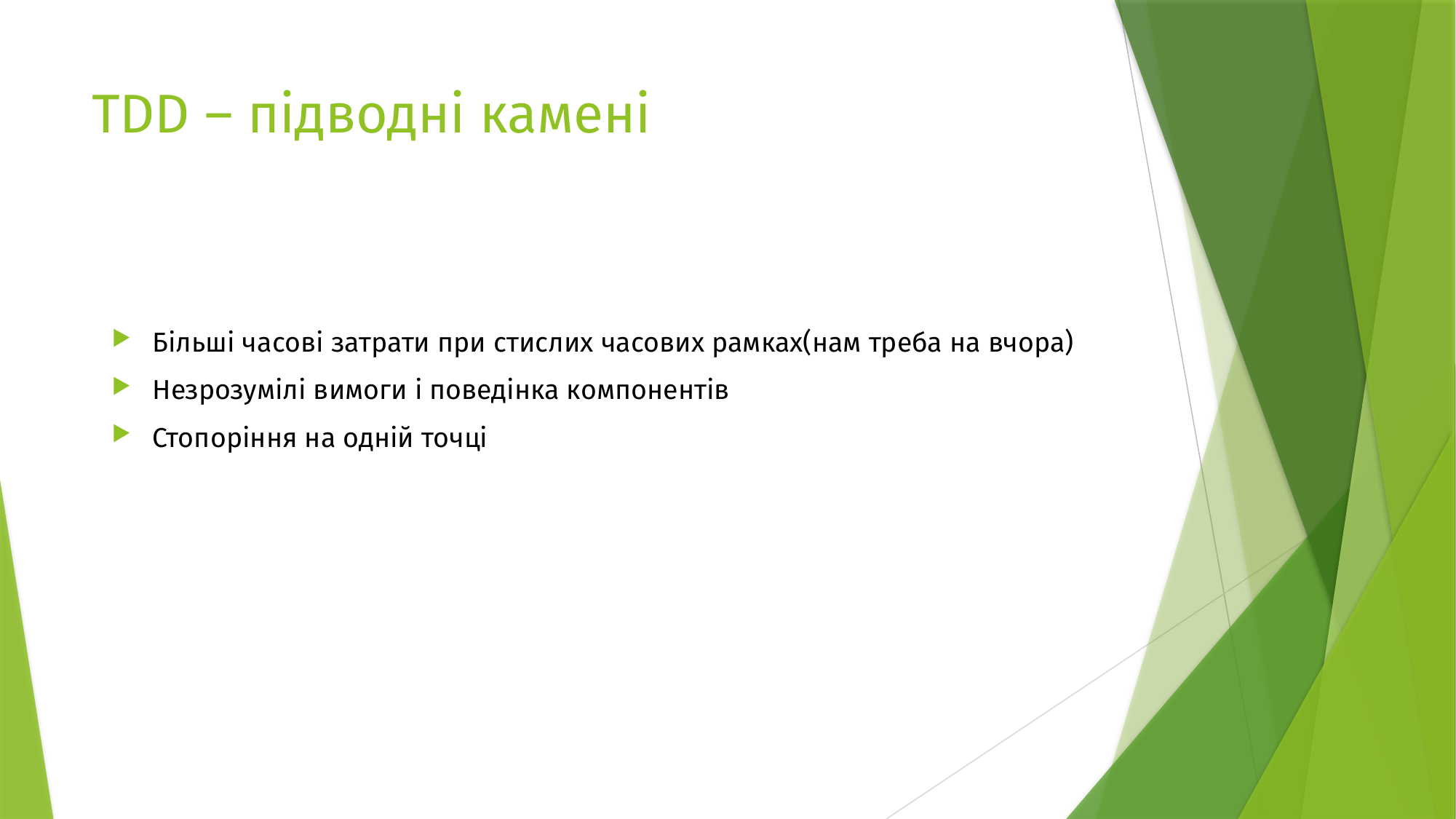

# TDD – підводні камені
Більші часові затрати при стислих часових рамках(нам треба на вчора)
Незрозумілі вимоги і поведінка компонентів
Стопоріння на одній точці